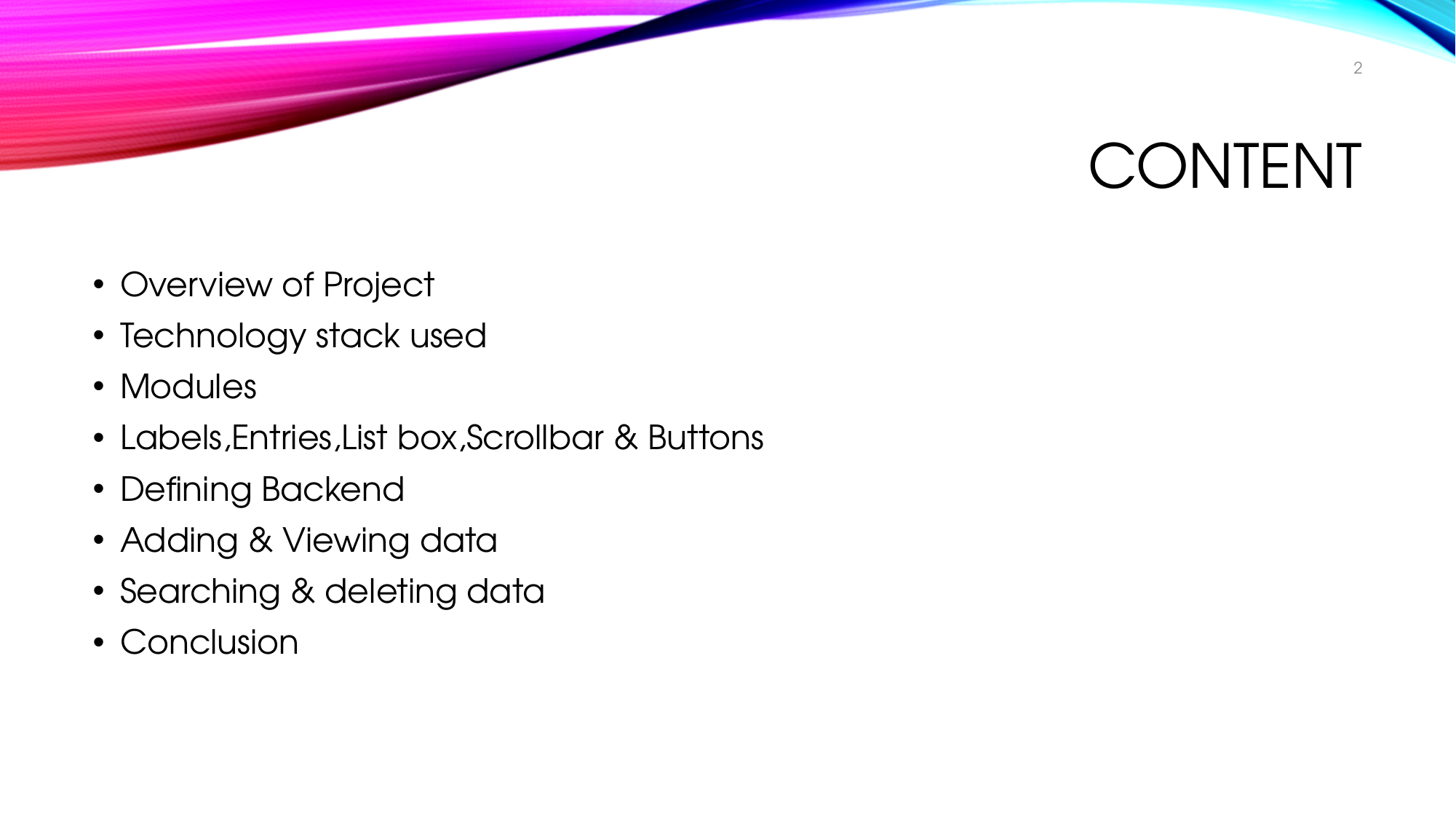

2
# Content
Overview of Project
Technology stack used
Modules
Labels,Entries,List box,Scrollbar & Buttons
Defining Backend
Adding & Viewing data
Searching & deleting data
Conclusion